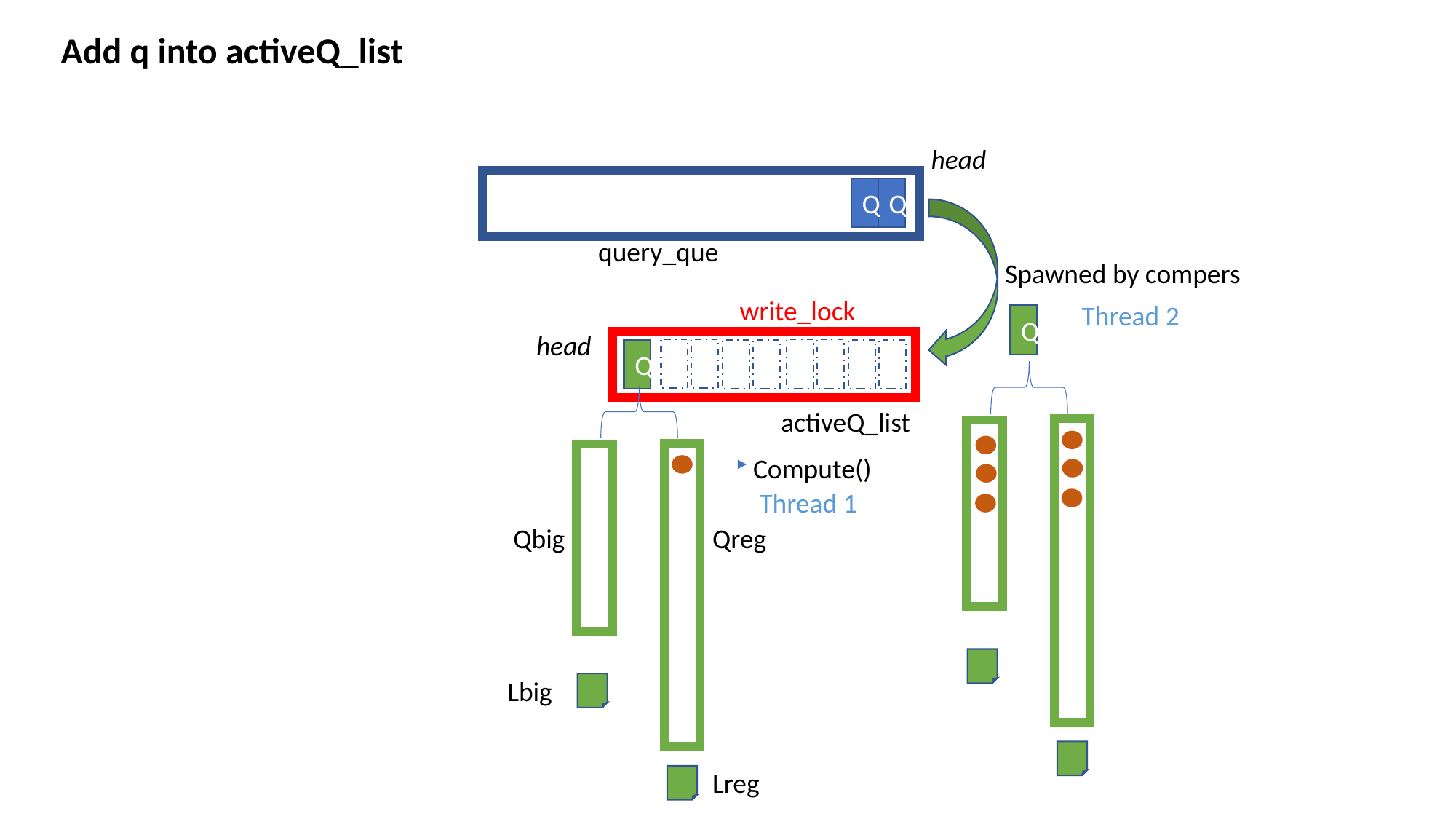

Add q into activeQ_list
head

Q
Q

query_que
Spawned by compers
write_lock
Thread 2
Q
head

Q

activeQ_list

Compute()

Thread 1

Qbig
Qreg

Lbig

Lreg